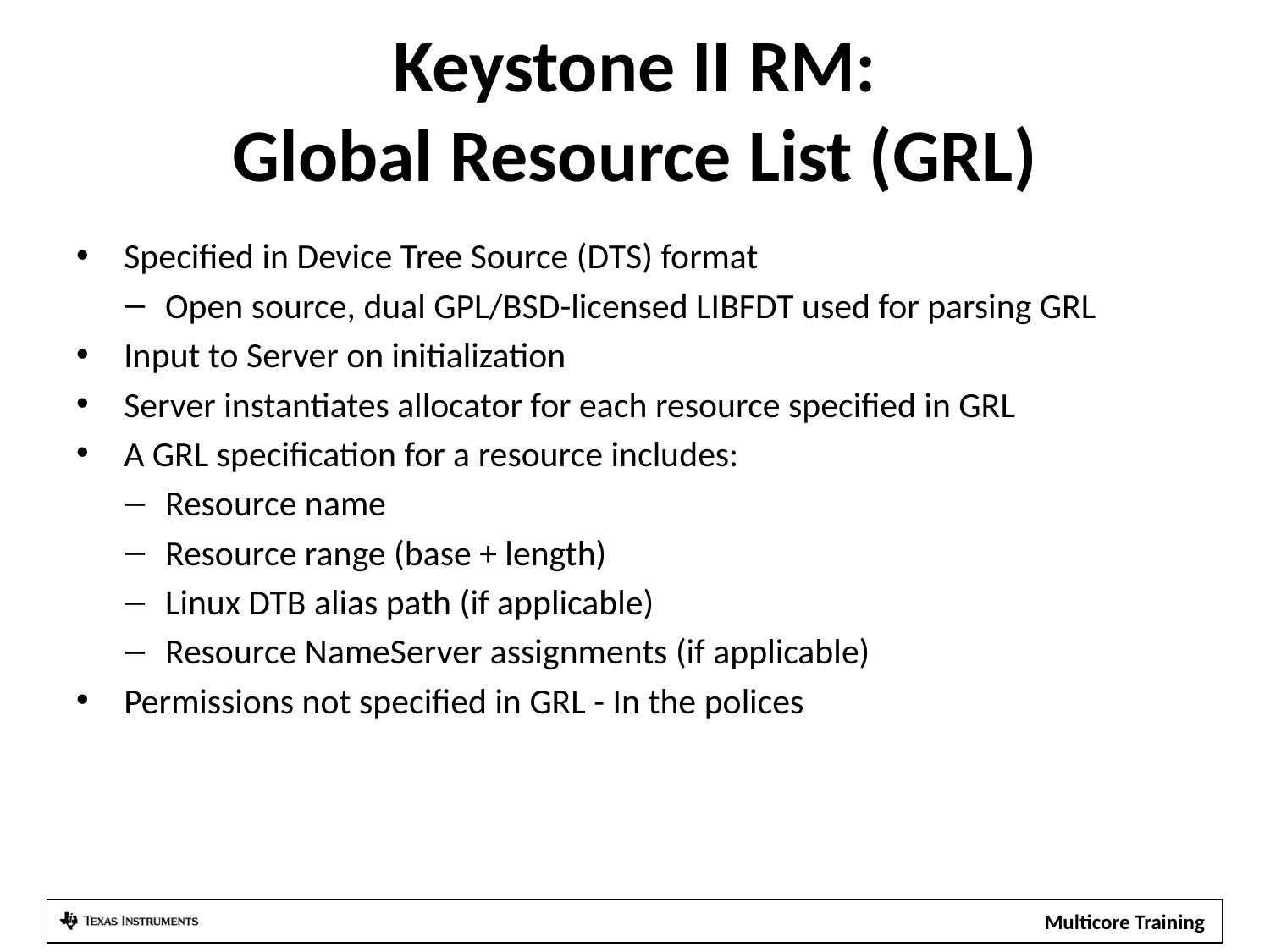

# Keystone II RM: Global Resource List (GRL)
Specified in Device Tree Source (DTS) format
Open source, dual GPL/BSD-licensed LIBFDT used for parsing GRL
Input to Server on initialization
Server instantiates allocator for each resource specified in GRL
A GRL specification for a resource includes:
Resource name
Resource range (base + length)
Linux DTB alias path (if applicable)
Resource NameServer assignments (if applicable)
Permissions not specified in GRL - In the polices